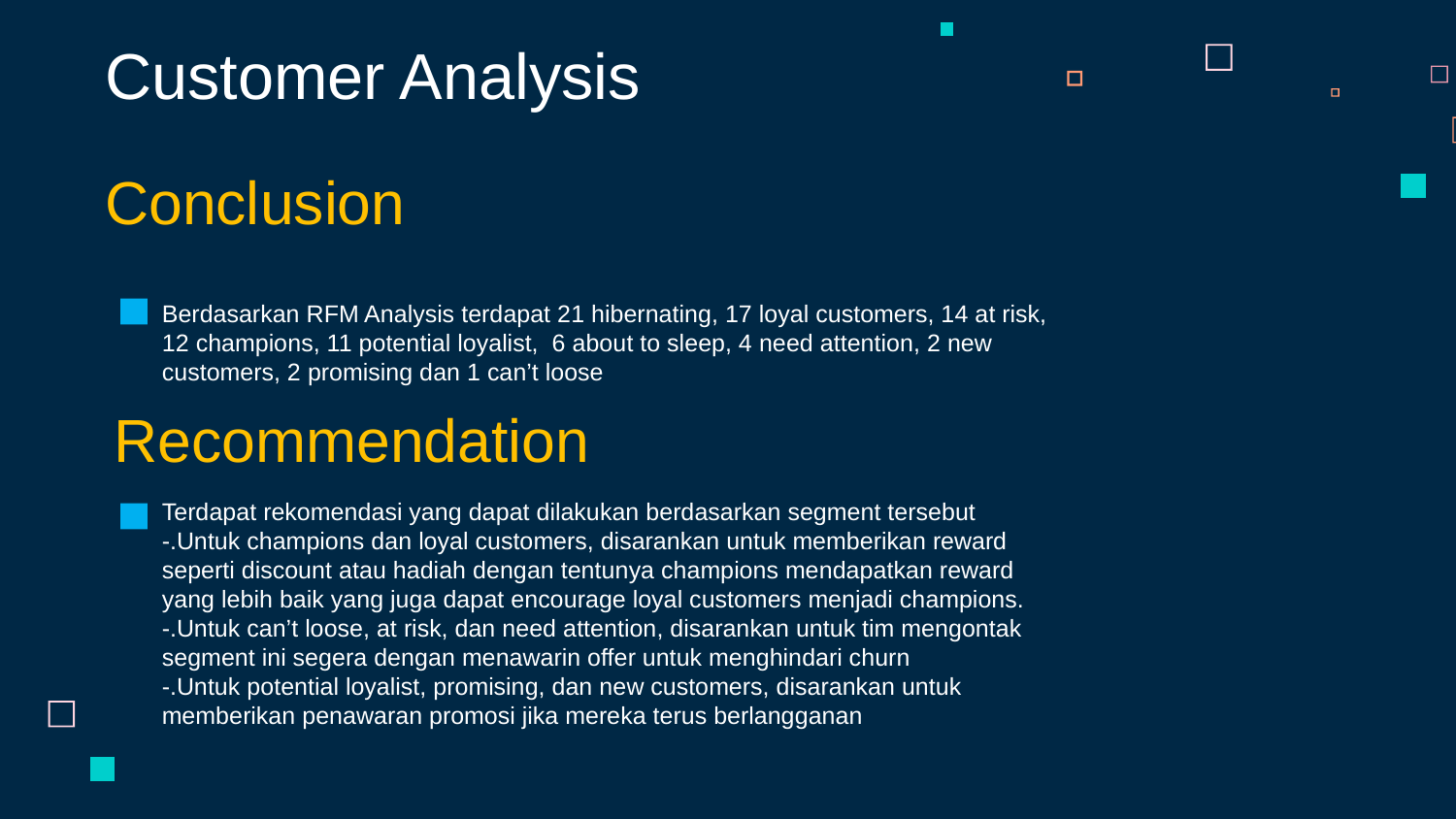

# Customer Analysis
Conclusion
Berdasarkan RFM Analysis terdapat 21 hibernating, 17 loyal customers, 14 at risk, 12 champions, 11 potential loyalist,  6 about to sleep, 4 need attention, 2 new customers, 2 promising dan 1 can’t loose

Recommendation
Terdapat rekomendasi yang dapat dilakukan berdasarkan segment tersebut
-.Untuk champions dan loyal customers, disarankan untuk memberikan reward seperti discount atau hadiah dengan tentunya champions mendapatkan reward yang lebih baik yang juga dapat encourage loyal customers menjadi champions.
-.Untuk can’t loose, at risk, dan need attention, disarankan untuk tim mengontak segment ini segera dengan menawarin offer untuk menghindari churn
-.Untuk potential loyalist, promising, dan new customers, disarankan untuk memberikan penawaran promosi jika mereka terus berlangganan